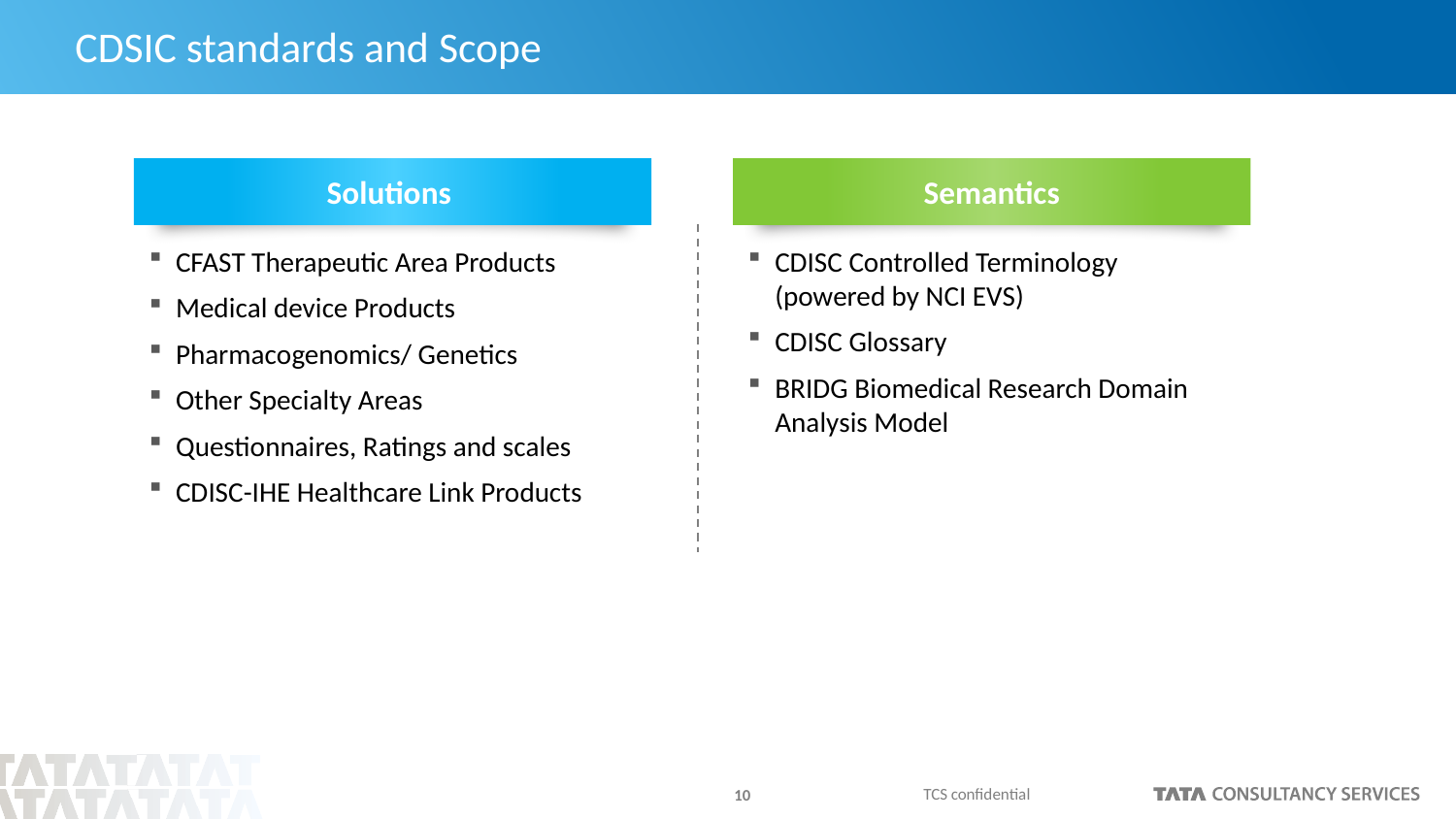

# CDSIC standards and Scope

Solutions
CFAST Therapeutic Area Products
Medical device Products
Pharmacogenomics/ Genetics
Other Specialty Areas
Questionnaires, Ratings and scales
CDISC-IHE Healthcare Link Products
Semantics
CDISC Controlled Terminology (powered by NCI EVS)
CDISC Glossary
BRIDG Biomedical Research Domain Analysis Model
TCS confidential